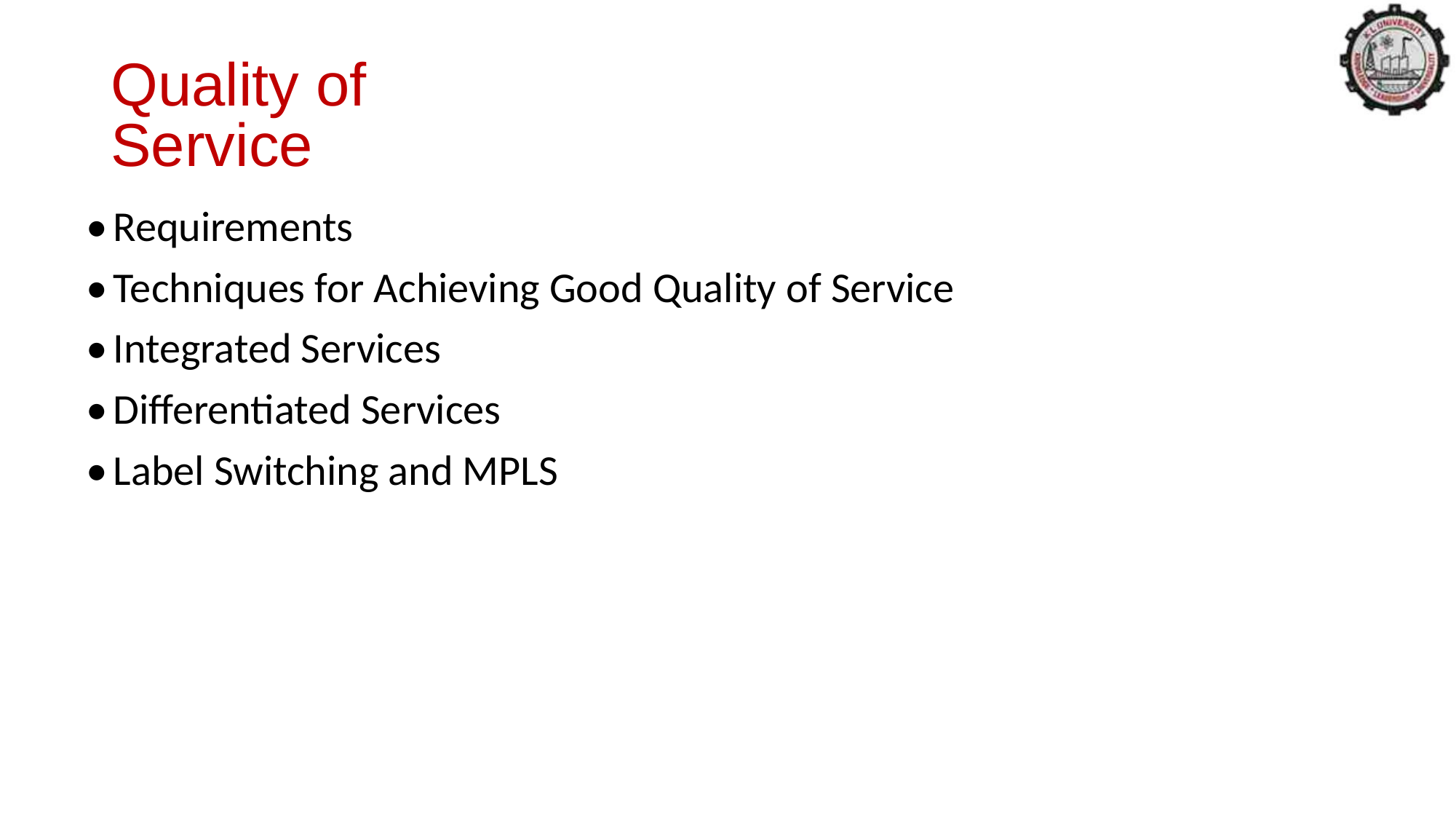

Quality of Service
•Requirements
•Techniques for Achieving Good Quality of Service
•Integrated Services
•Differentiated Services
•Label Switching and MPLS